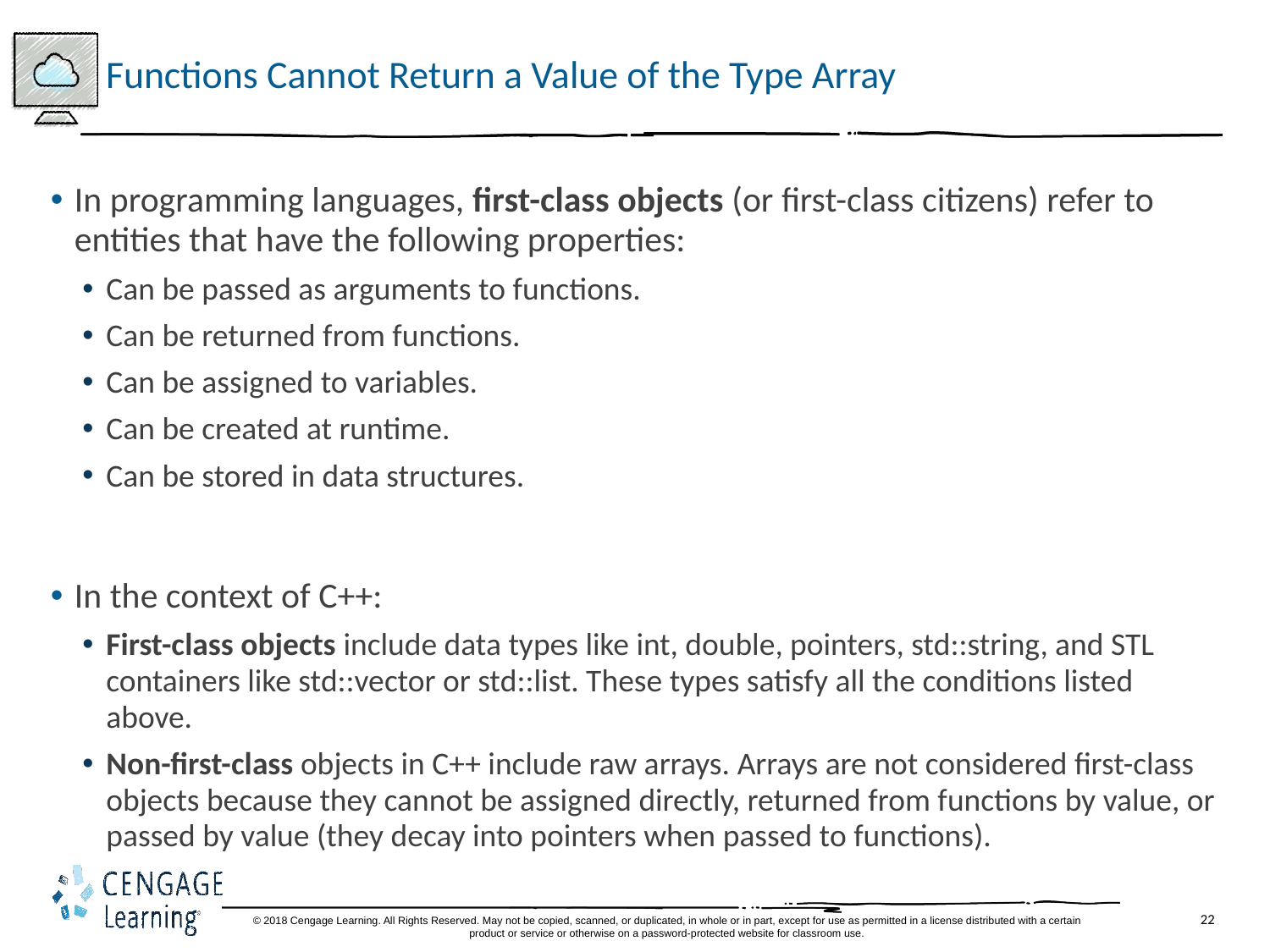

# Functions Cannot Return a Value of the Type Array
In programming languages, first-class objects (or first-class citizens) refer to entities that have the following properties:
Can be passed as arguments to functions.
Can be returned from functions.
Can be assigned to variables.
Can be created at runtime.
Can be stored in data structures.

In the context of C++:
First-class objects include data types like int, double, pointers, std::string, and STL containers like std::vector or std::list. These types satisfy all the conditions listed above.
Non-first-class objects in C++ include raw arrays. Arrays are not considered first-class objects because they cannot be assigned directly, returned from functions by value, or passed by value (they decay into pointers when passed to functions).